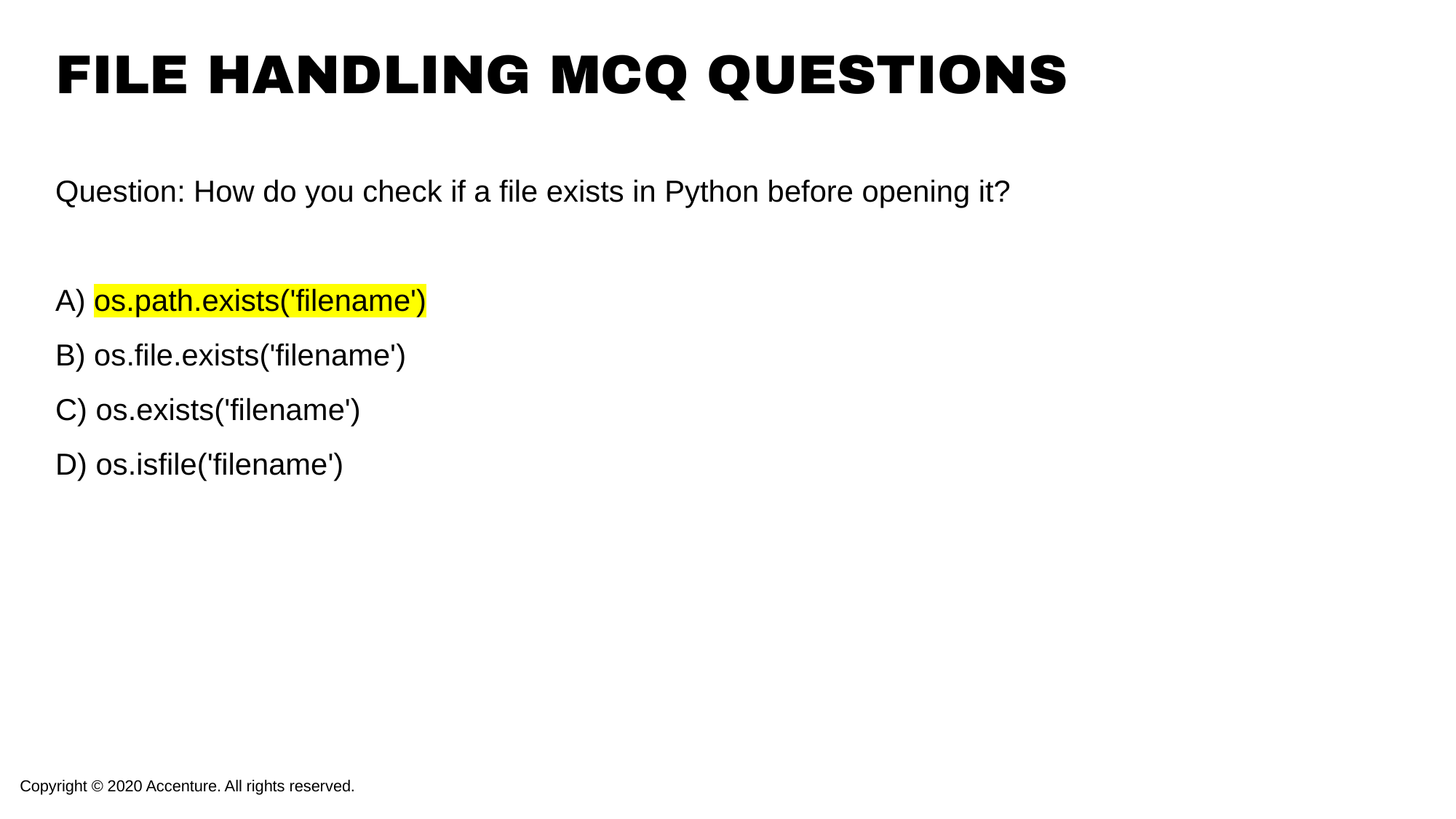

# File handling mcq questions

Question: How do you check if a file exists in Python before opening it?

A) os.path.exists('filename')
B) os.file.exists('filename')
C) os.exists('filename')
D) os.isfile('filename')